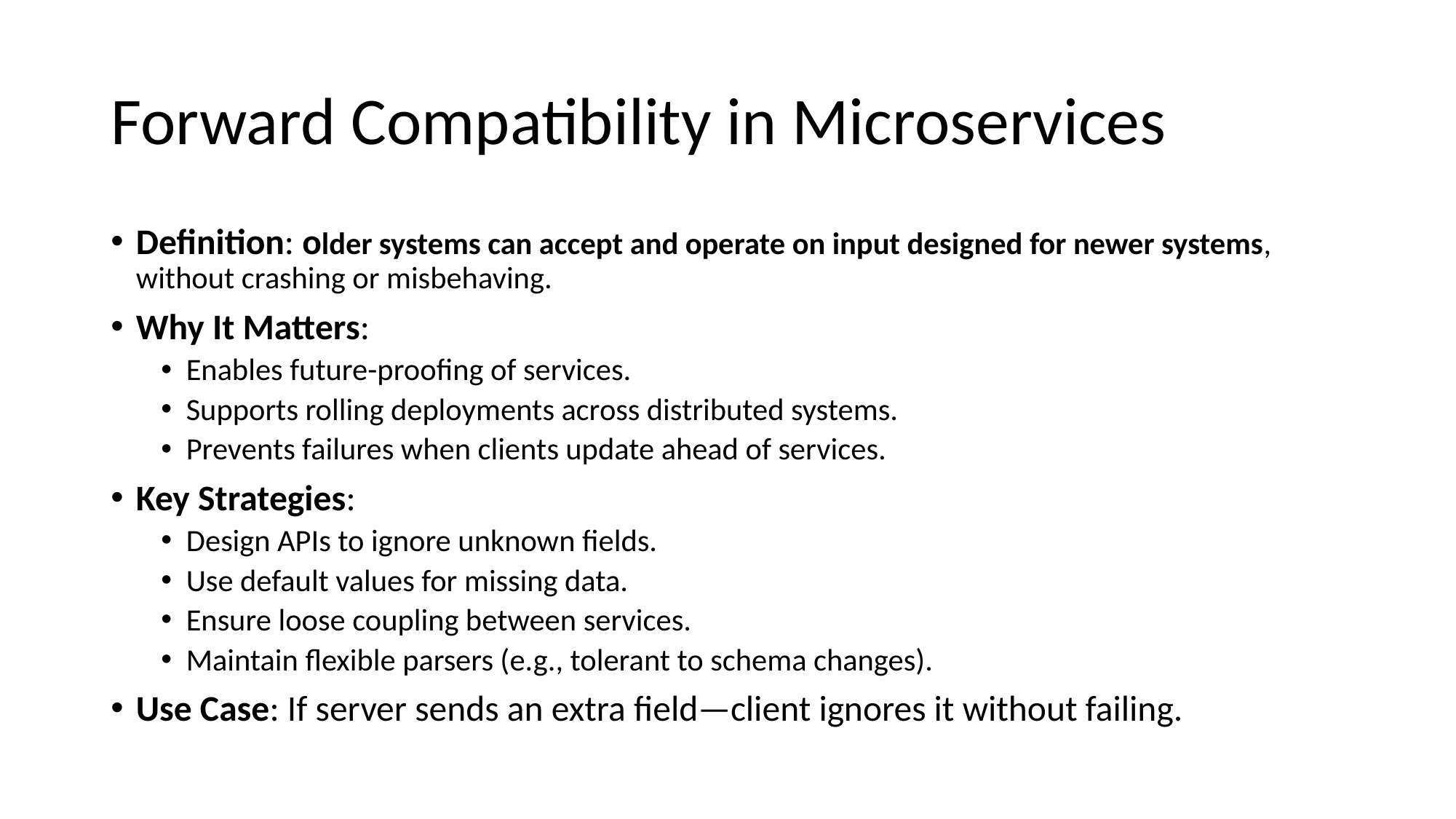

# Forward Compatibility in Microservices
Definition: older systems can accept and operate on input designed for newer systems, without crashing or misbehaving.
Why It Matters:
Enables future-proofing of services.
Supports rolling deployments across distributed systems.
Prevents failures when clients update ahead of services.
Key Strategies:
Design APIs to ignore unknown fields.
Use default values for missing data.
Ensure loose coupling between services.
Maintain flexible parsers (e.g., tolerant to schema changes).
Use Case: If server sends an extra field—client ignores it without failing.